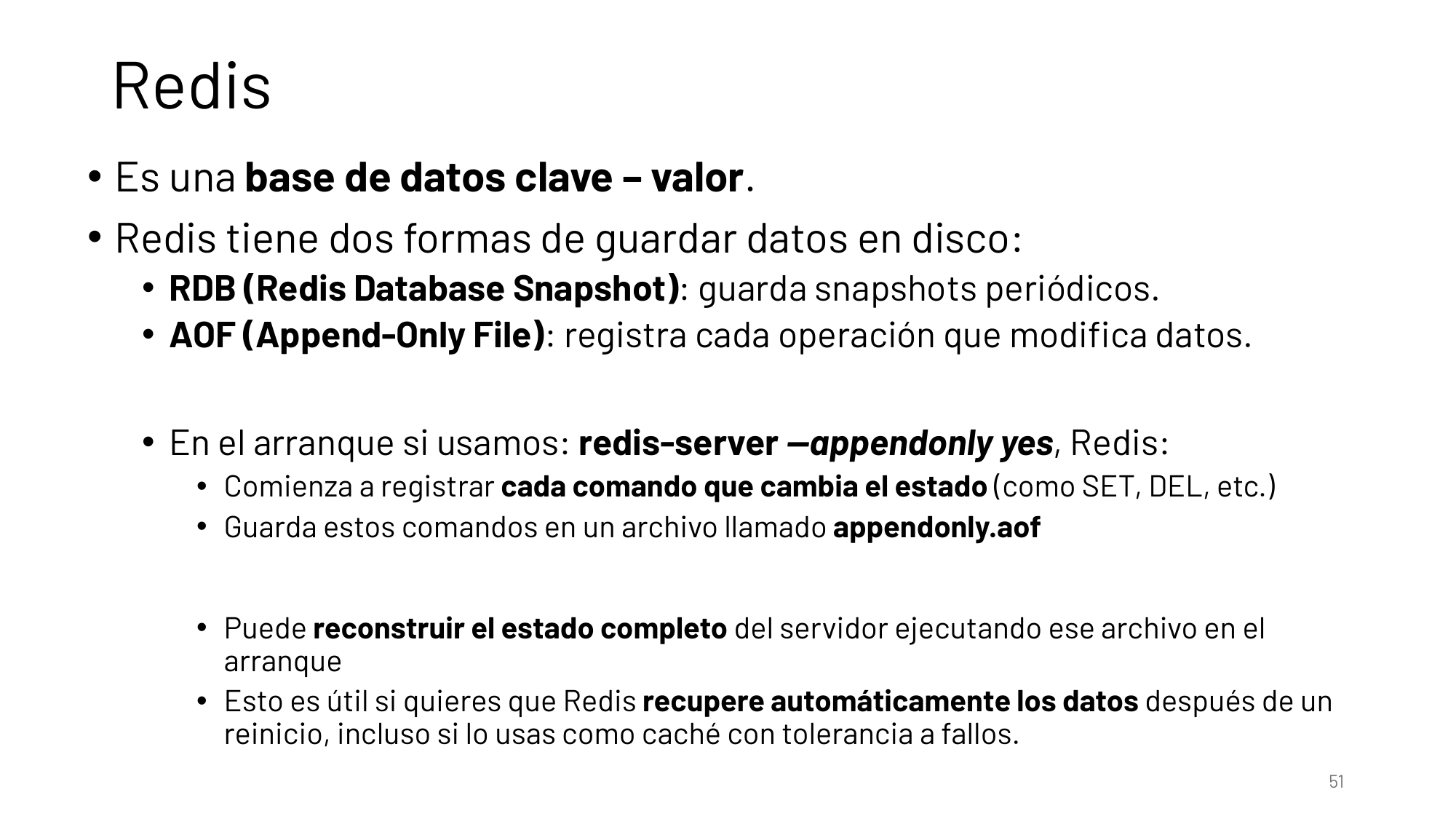

# Redis
Es una base de datos clave – valor.
Redis tiene dos formas de guardar datos en disco:
RDB (Redis Database Snapshot): guarda snapshots periódicos.
AOF (Append-Only File): registra cada operación que modifica datos.

En el arranque si usamos: redis-server --appendonly yes, Redis:
Comienza a registrar cada comando que cambia el estado (como SET, DEL, etc.)
Guarda estos comandos en un archivo llamado appendonly.aof

Puede reconstruir el estado completo del servidor ejecutando ese archivo en el arranque
Esto es útil si quieres que Redis recupere automáticamente los datos después de un reinicio, incluso si lo usas como caché con tolerancia a fallos.

51